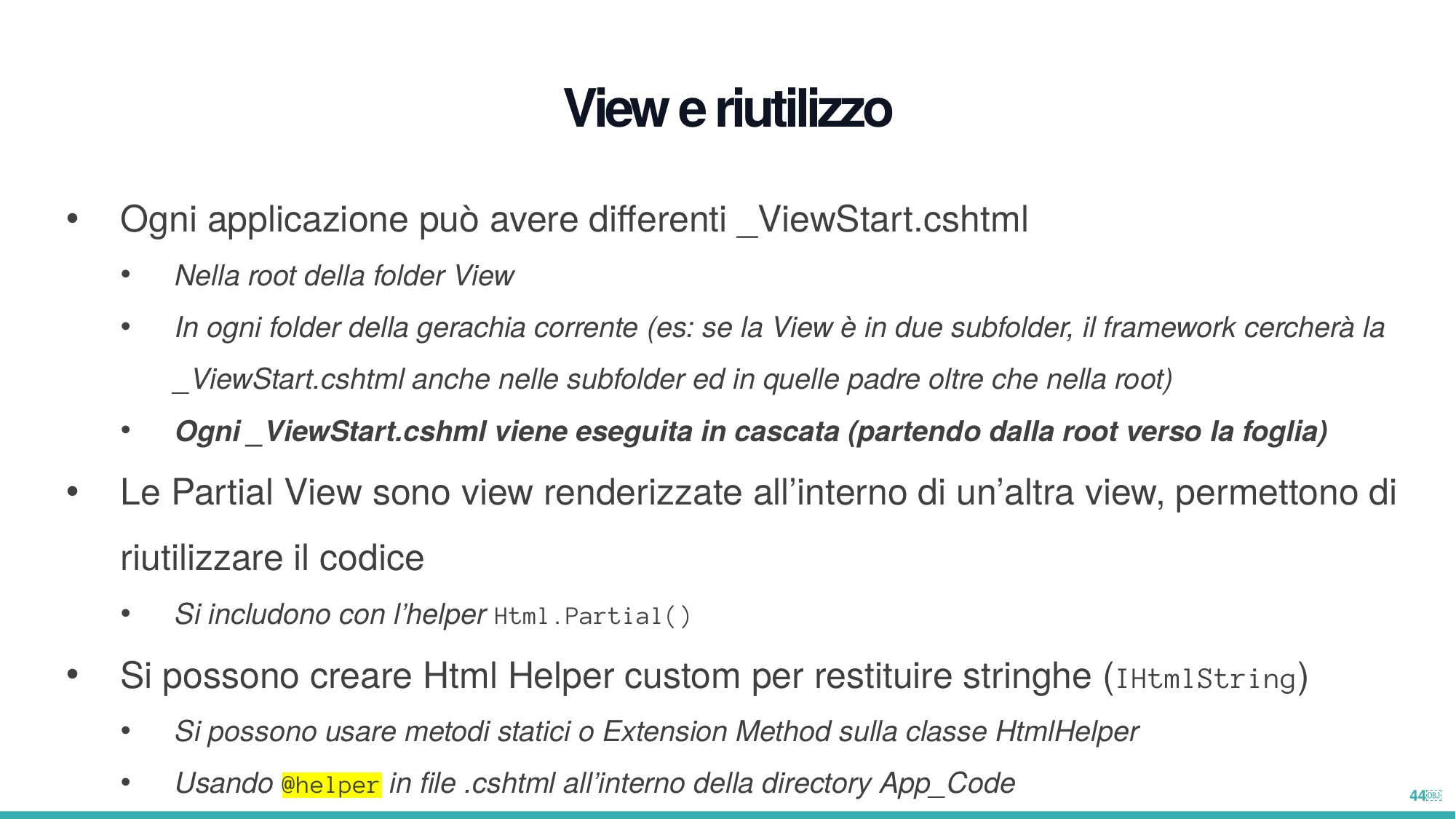

View e riutilizzo
Ogni applicazione può avere differenti _ViewStart.cshtml
Nella root della folder View
In ogni folder della gerachia corrente (es: se la View è in due subfolder, il framework cercherà la _ViewStart.cshtml anche nelle subfolder ed in quelle padre oltre che nella root)
Ogni _ViewStart.cshml viene eseguita in cascata (partendo dalla root verso la foglia)
Le Partial View sono view renderizzate all’interno di un’altra view, permettono di riutilizzare il codice
Si includono con l’helper Html.Partial()
Si possono creare Html Helper custom per restituire stringhe (IHtmlString)
Si possono usare metodi statici o Extension Method sulla classe HtmlHelper
Usando @helper in file .cshtml all’interno della directory App_Code